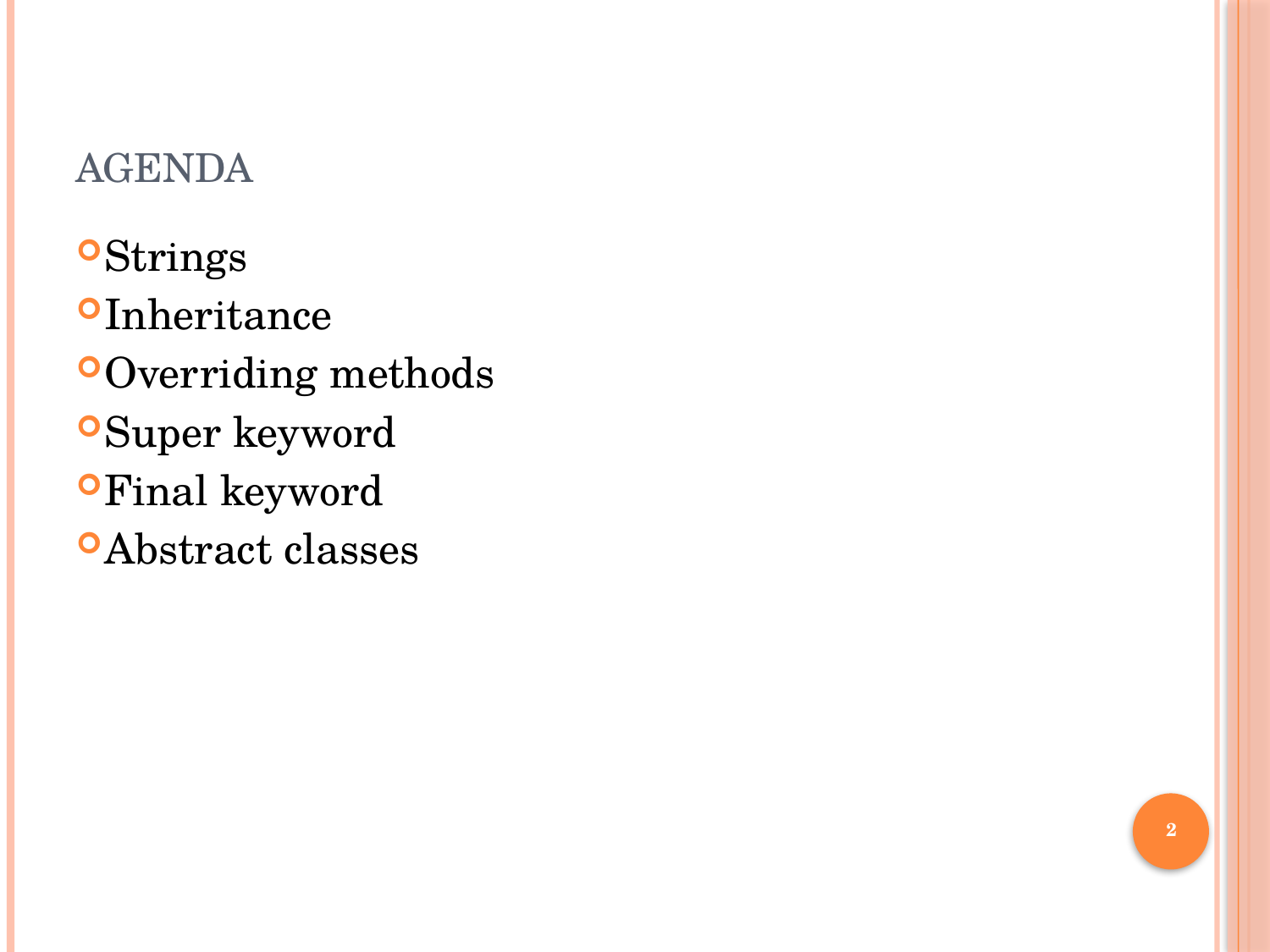

# Agenda
Strings
Inheritance
Overriding methods
Super keyword
Final keyword
Abstract classes

2